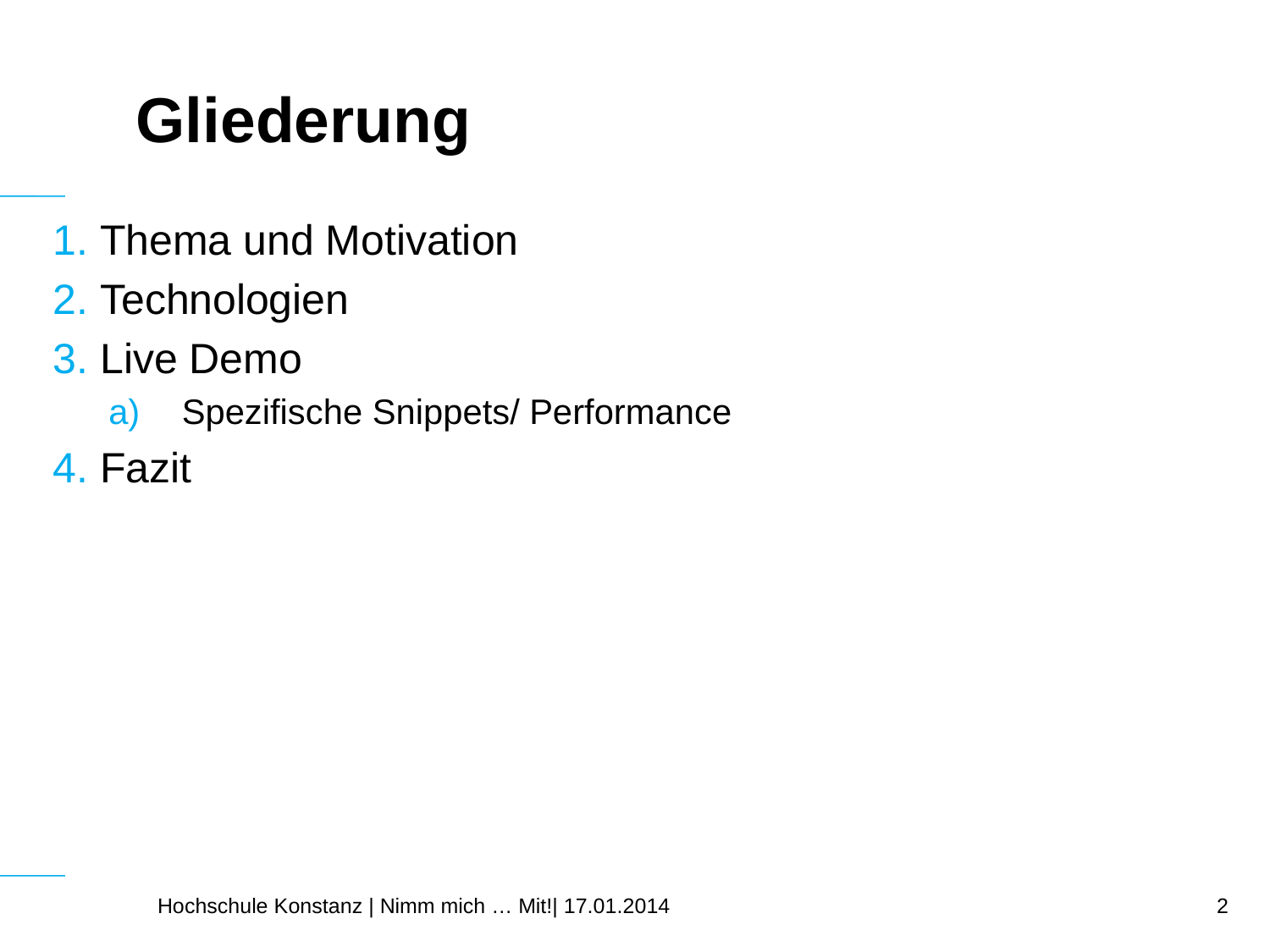

# Gliederung
 Thema und Motivation
 Technologien
 Live Demo
 Spezifische Snippets/ Performance
 Fazit

Hochschule Konstanz | Nimm mich … Mit!| 17.01.2014

2